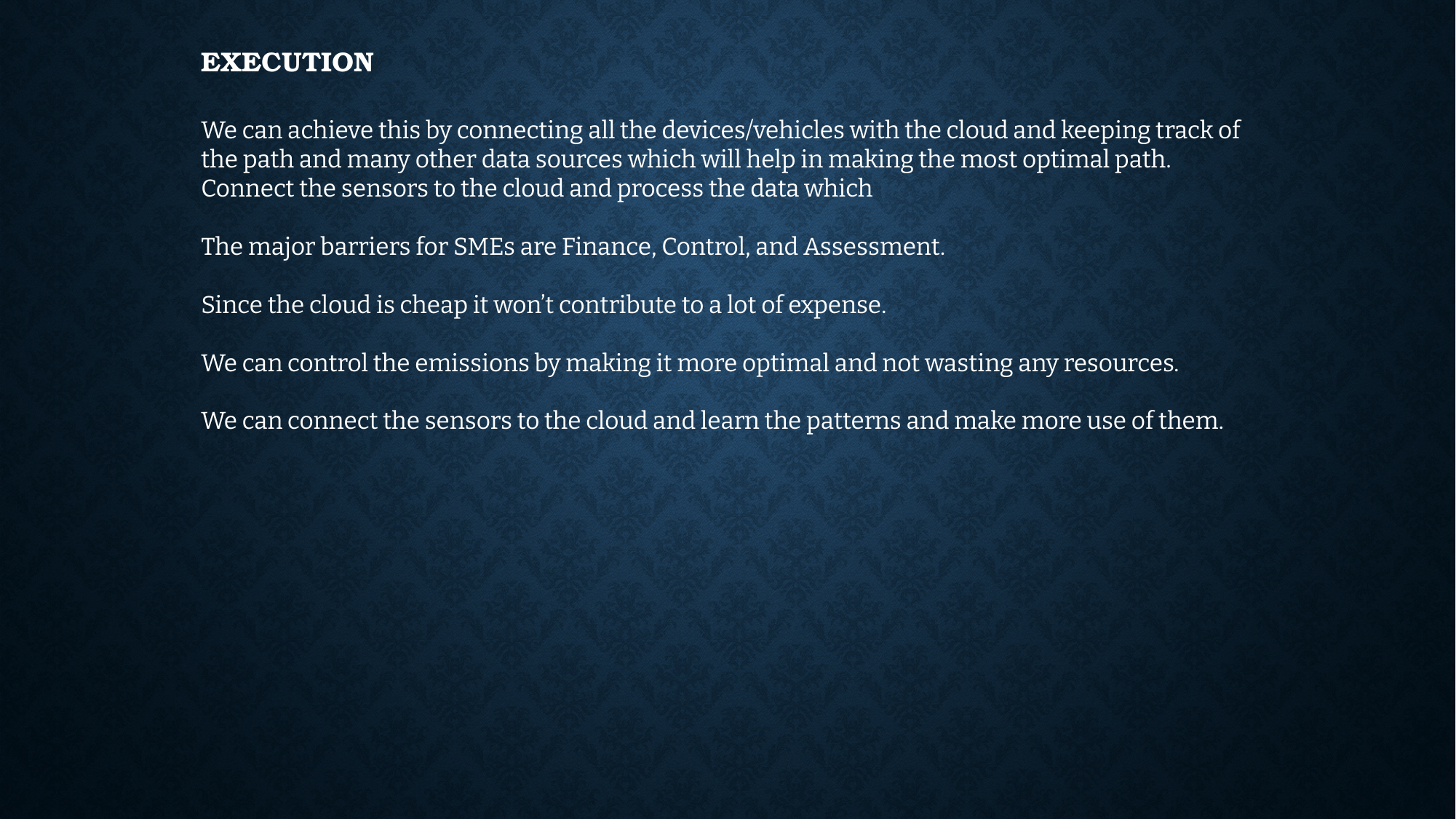

# Execution
We can achieve this by connecting all the devices/vehicles with the cloud and keeping track of the path and many other data sources which will help in making the most optimal path. Connect the sensors to the cloud and process the data which

The major barriers for SMEs are Finance, Control, and Assessment.

Since the cloud is cheap it won’t contribute to a lot of expense.

We can control the emissions by making it more optimal and not wasting any resources.

We can connect the sensors to the cloud and learn the patterns and make more use of them.